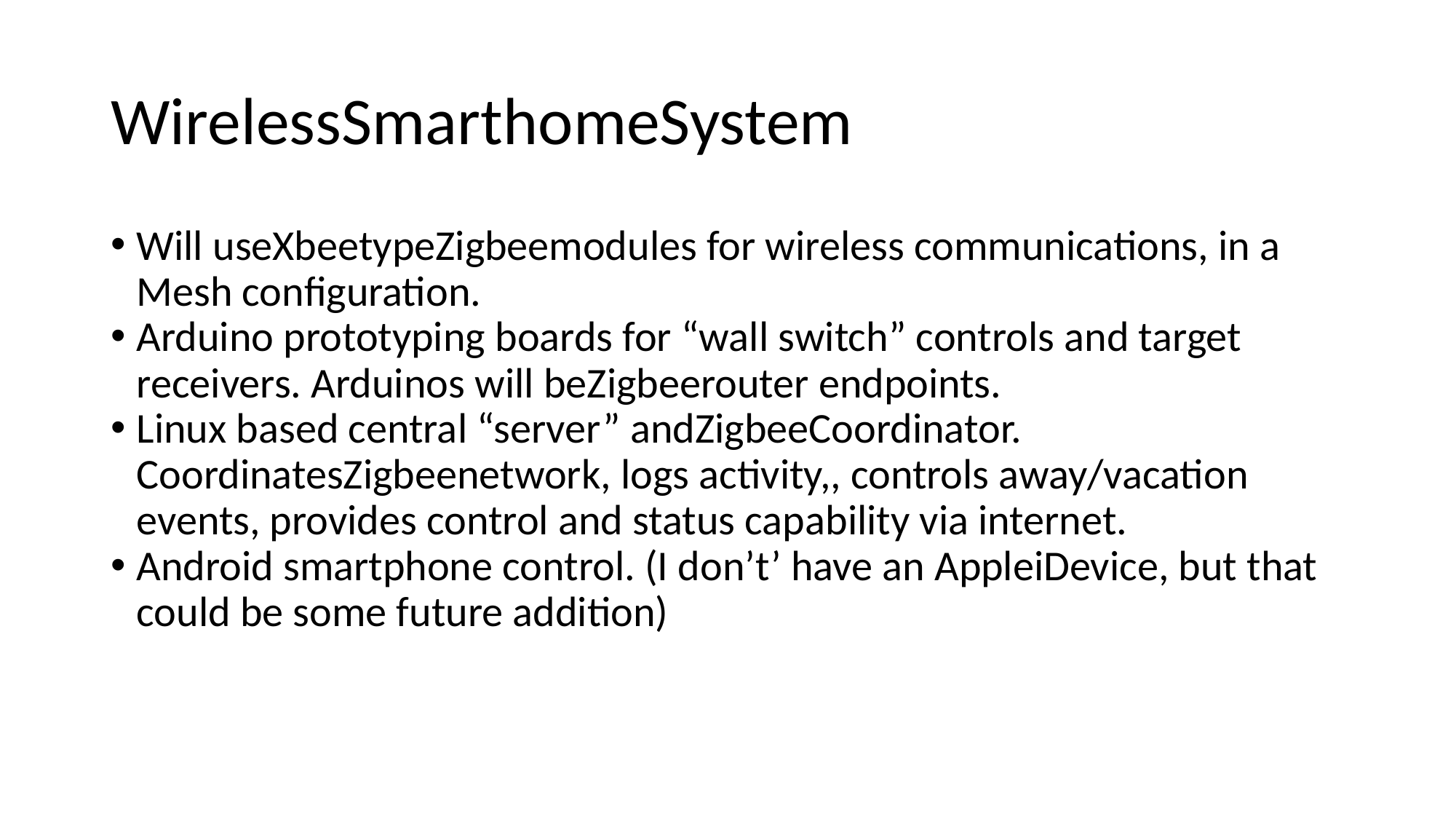

WirelessSmarthomeSystem
Will useXbeetypeZigbeemodules for wireless communications, in a Mesh configuration.
Arduino prototyping boards for “wall switch” controls and target receivers. Arduinos will beZigbeerouter endpoints.
Linux based central “server” andZigbeeCoordinator. CoordinatesZigbeenetwork, logs activity,, controls away/vacation events, provides control and status capability via internet.
Android smartphone control. (I don’t’ have an AppleiDevice, but that could be some future addition)